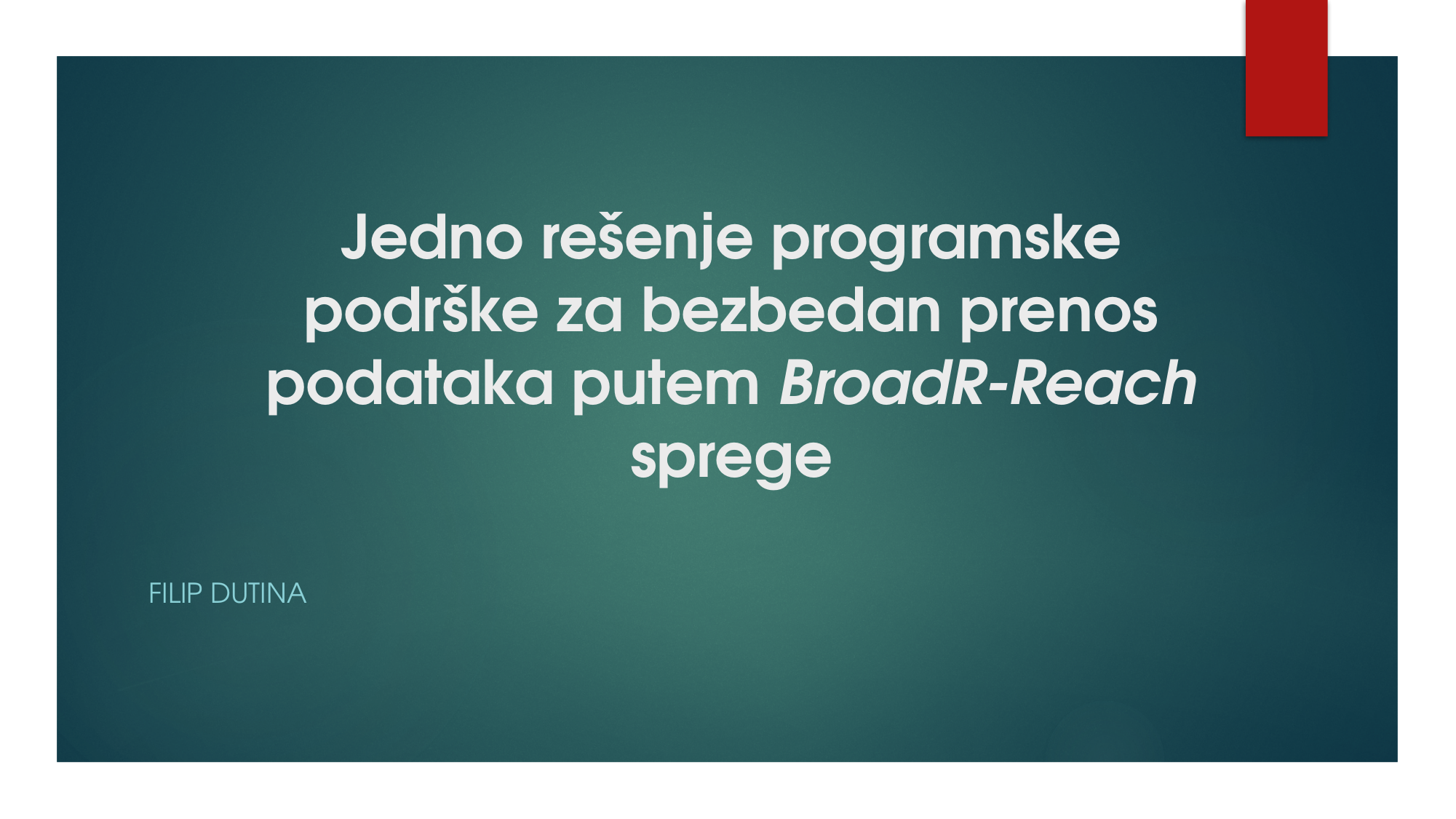

# Jedno rešenje programske podrške za bezbedan prenos podataka putem BroadR-Reach sprege
Filip dutina